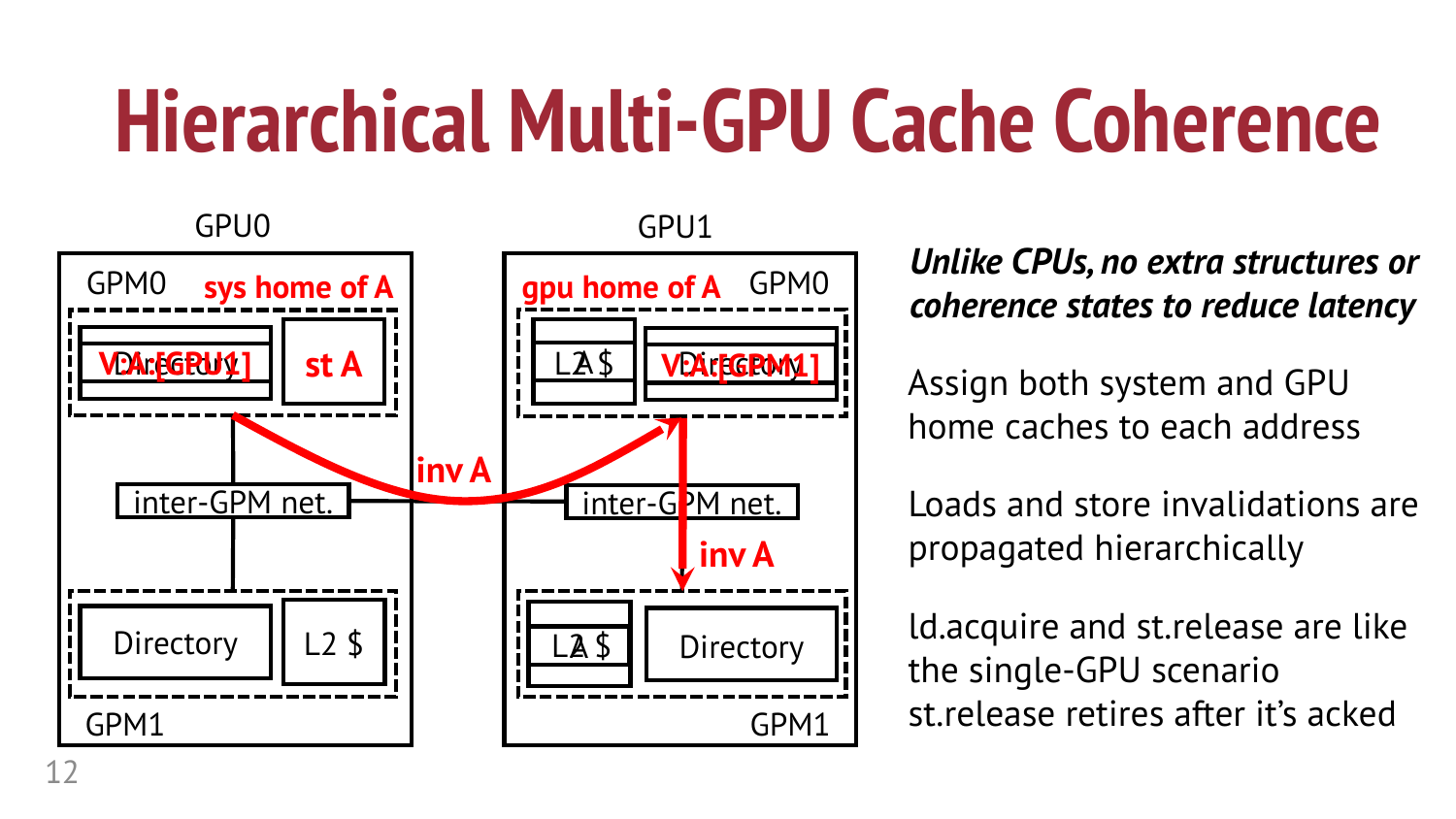

# Hierarchical Multi-GPU Cache Coherence
GPU0
GPU1
Unlike CPUs, no extra structures or
coherence states to reduce latency

GPM0

GPM0

sys home of A
gpu home of A

st A
Directory
L2 $
Directory
A
V:A:[GPU1]
V:A:[GPM1]
Assign both system and GPU
home caches to each address

inv A
inv A
Loads and store invalidations are
propagated hierarchically
inter-GPM net.
inter-GPM net.

GPM1

Directory

GPM1

Directory
ld.acquire and st.release are like
the single-GPU scenario
st.release retires after it’s acked
L2 $
L2 $
A